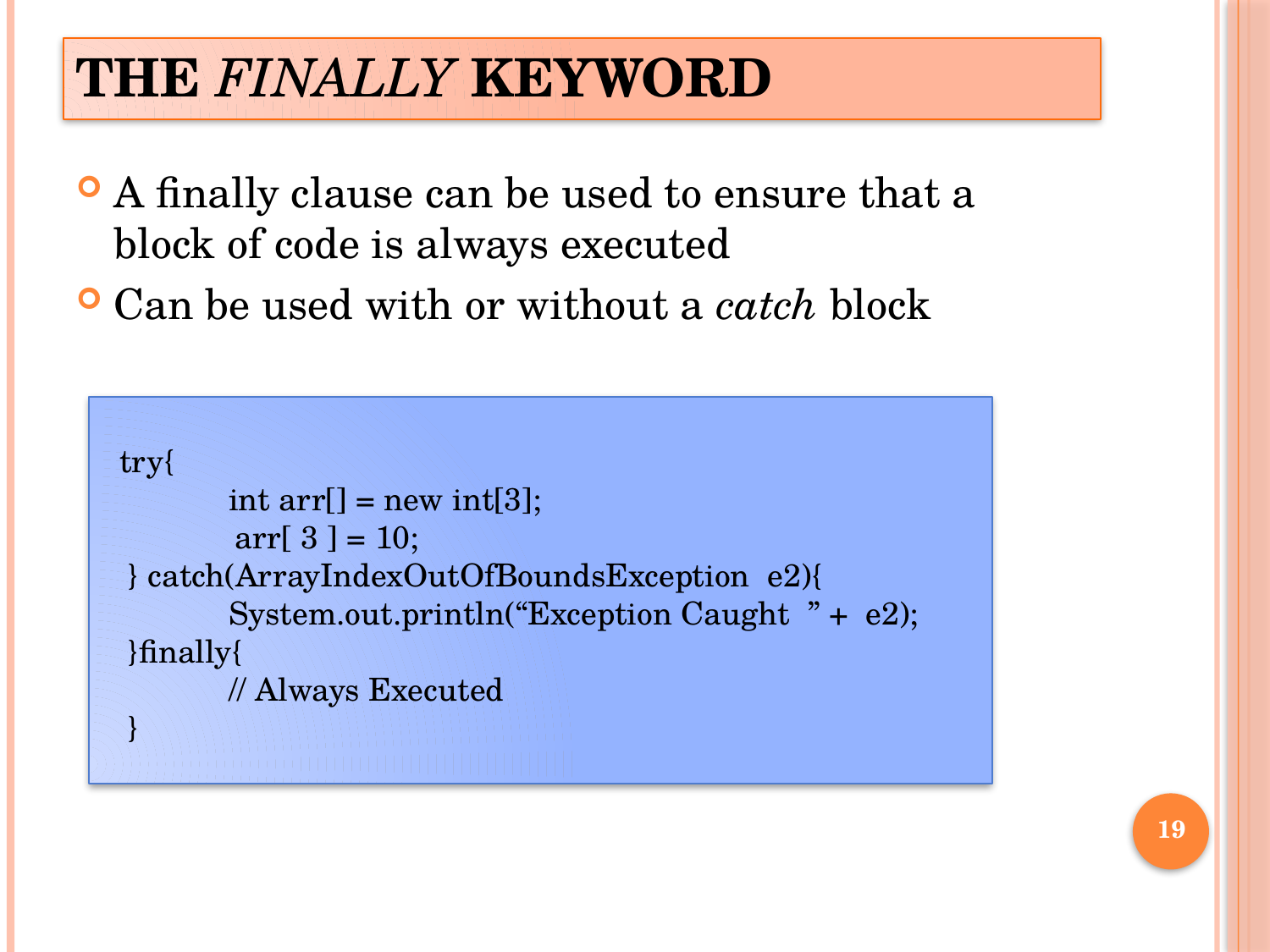

# The Finally Keyword
A finally clause can be used to ensure that a block of code is always executed
Can be used with or without a catch block

  try{
	int arr[] = new int[3];
               arr[ 3 ] = 10;
   } catch(ArrayIndexOutOfBoundsException  e2){
   	System.out.println(“Exception Caught  ” +  e2);
   }finally{
	// Always Executed
   }

19